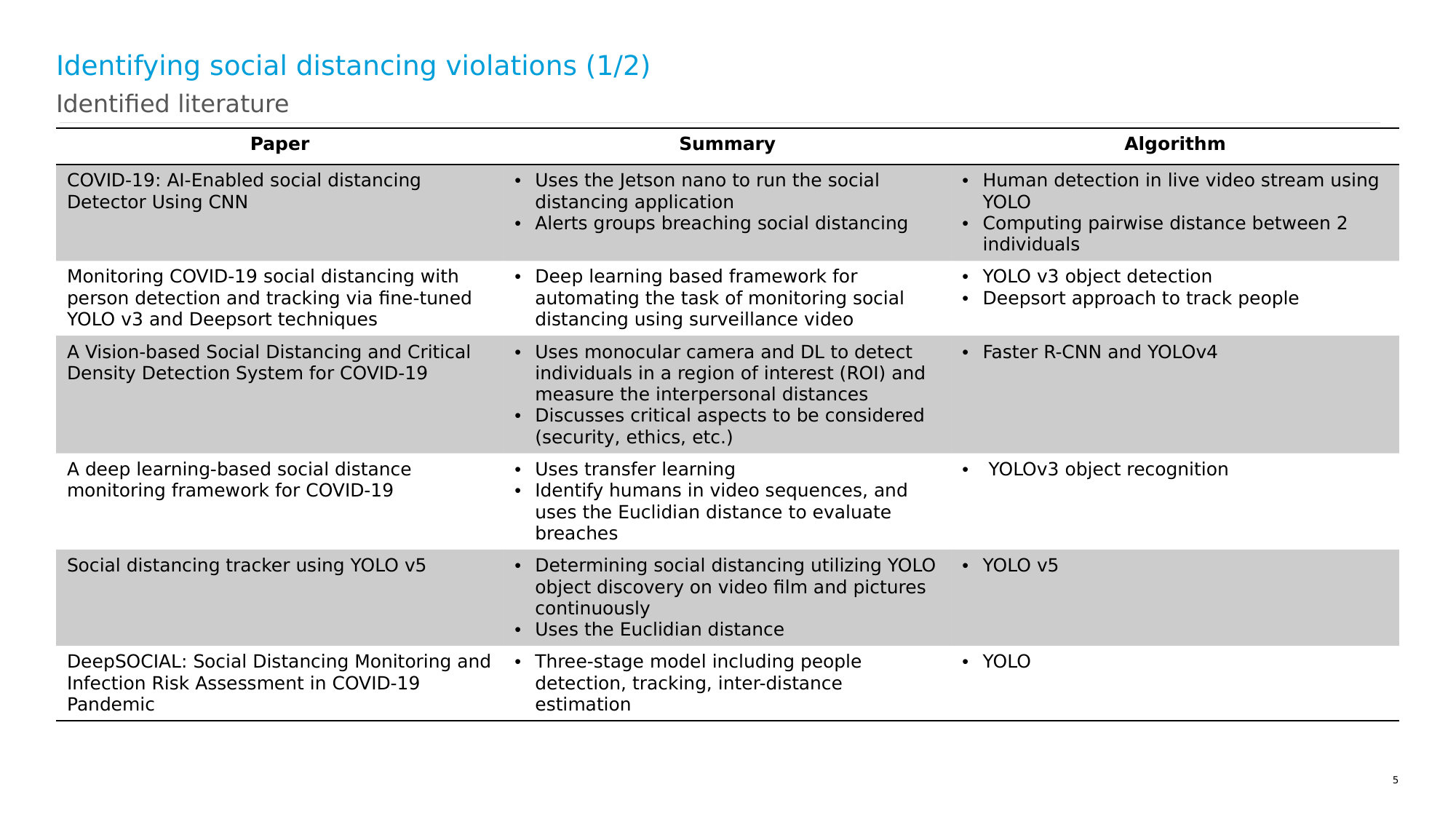

# Identifying social distancing violations (1/2)
Identified literature
| Paper | Summary | Algorithm |
| --- | --- | --- |
| COVID-19: AI-Enabled social distancing Detector Using CNN | Uses the Jetson nano to run the social distancing application Alerts groups breaching social distancing | Human detection in live video stream using YOLO Computing pairwise distance between 2 individuals |
| Monitoring COVID-19 social distancing with person detection and tracking via fine-tuned YOLO v3 and Deepsort techniques | Deep learning based framework for automating the task of monitoring social distancing using surveillance video | YOLO v3 object detection Deepsort approach to track people |
| A Vision-based Social Distancing and Critical Density Detection System for COVID-19 | Uses monocular camera and DL to detect individuals in a region of interest (ROI) and measure the interpersonal distances Discusses critical aspects to be considered (security, ethics, etc.) | Faster R-CNN and YOLOv4 |
| A deep learning-based social distance monitoring framework for COVID-19 | Uses transfer learning Identify humans in video sequences, and uses the Euclidian distance to evaluate breaches | YOLOv3 object recognition |
| Social distancing tracker using YOLO v5 | Determining social distancing utilizing YOLO object discovery on video film and pictures continuously Uses the Euclidian distance | YOLO v5 |
| DeepSOCIAL: Social Distancing Monitoring and Infection Risk Assessment in COVID-19 Pandemic | Three-stage model including people detection, tracking, inter-distance estimation | YOLO |